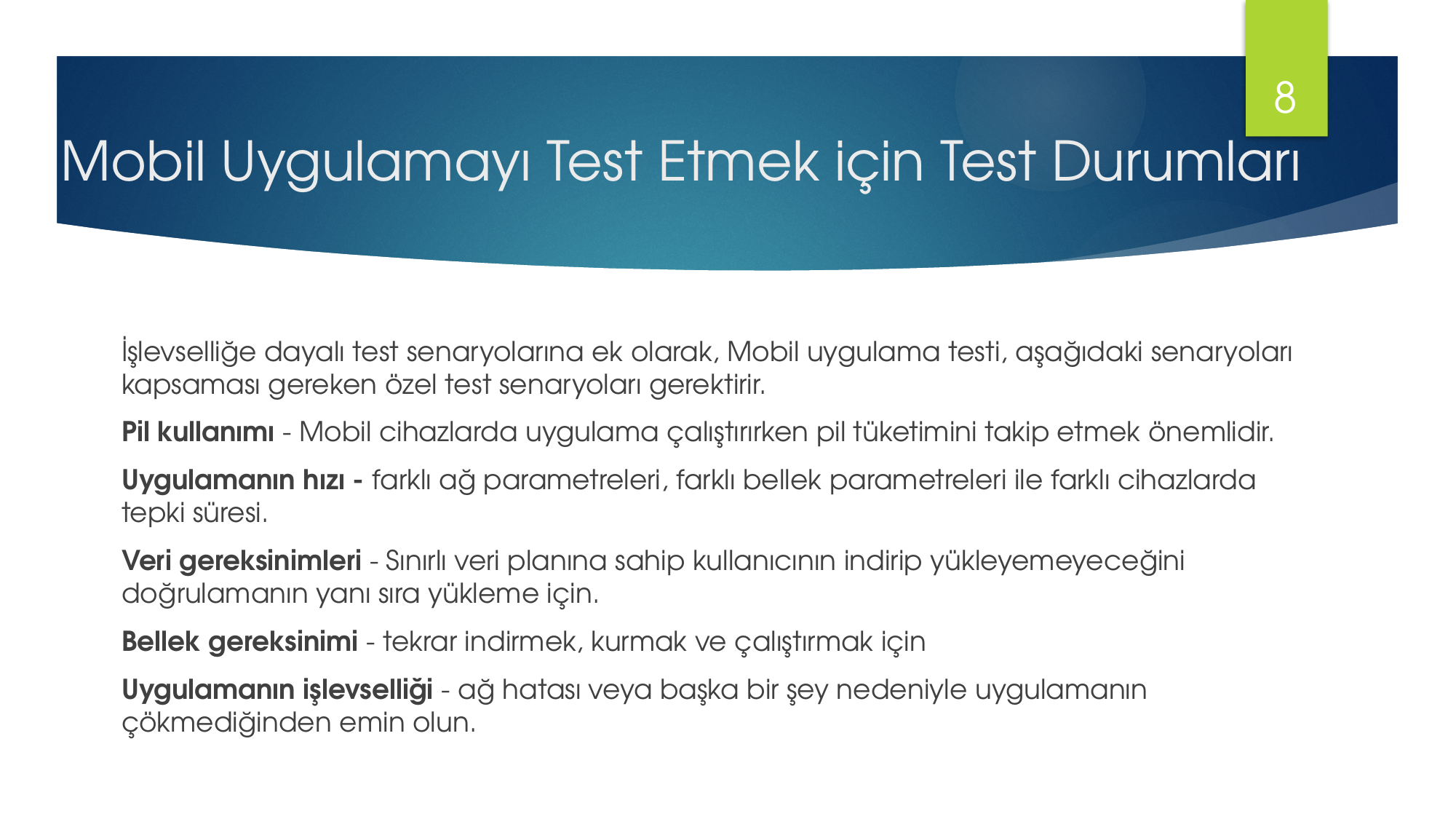

8
# Mobil Uygulamayı Test Etmek için Test Durumları
İşlevselliğe dayalı test senaryolarına ek olarak, Mobil uygulama testi, aşağıdaki senaryoları kapsaması gereken özel test senaryoları gerektirir.
Pil kullanımı - Mobil cihazlarda uygulama çalıştırırken pil tüketimini takip etmek önemlidir.
Uygulamanın hızı - farklı ağ parametreleri, farklı bellek parametreleri ile farklı cihazlarda tepki süresi.
Veri gereksinimleri - Sınırlı veri planına sahip kullanıcının indirip yükleyemeyeceğini doğrulamanın yanı sıra yükleme için.
Bellek gereksinimi - tekrar indirmek, kurmak ve çalıştırmak için
Uygulamanın işlevselliği - ağ hatası veya başka bir şey nedeniyle uygulamanın çökmediğinden emin olun.